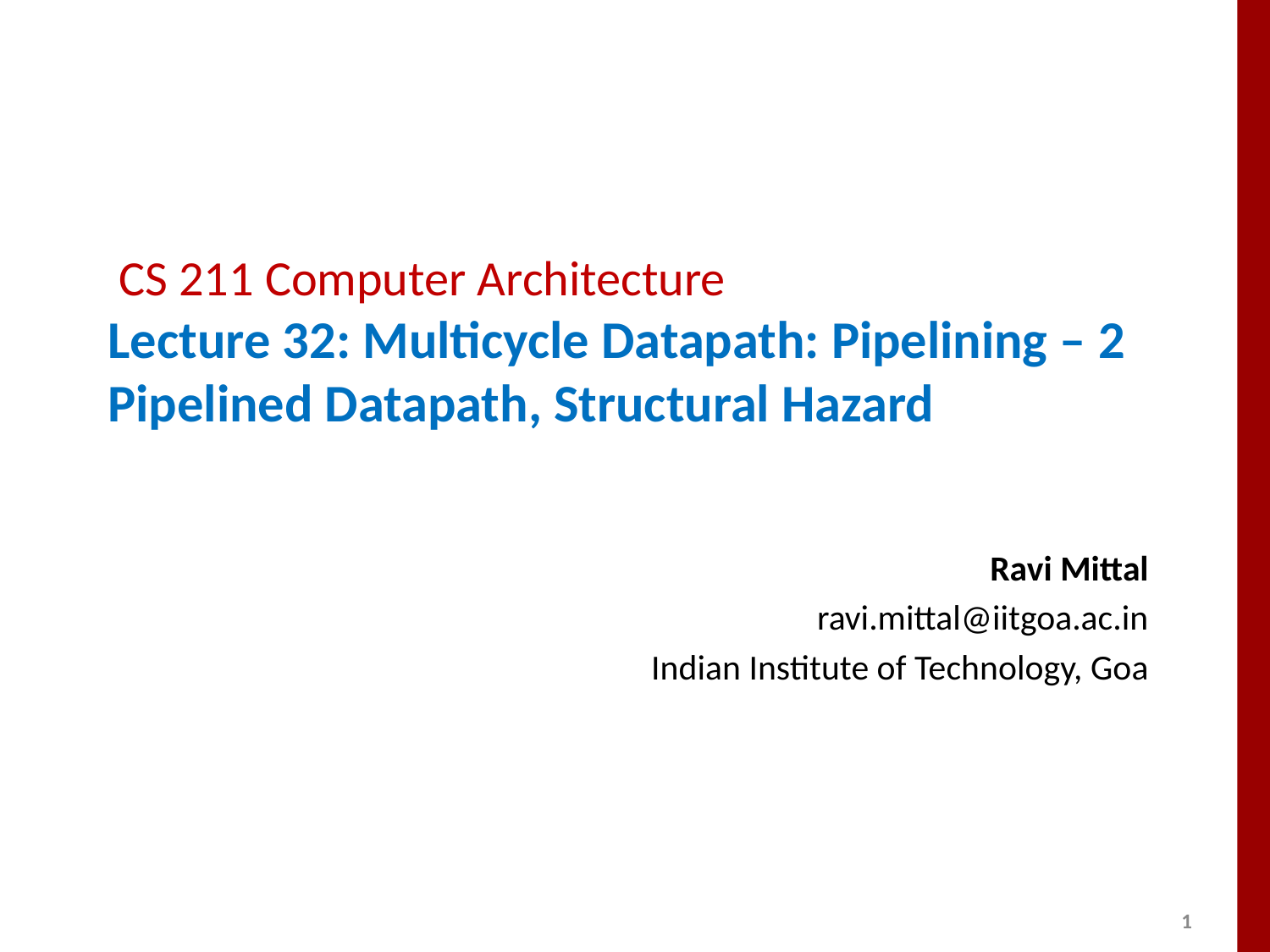

# CS 211 Computer Architecture Lecture 32: Multicycle Datapath: Pipelining – 2 Pipelined Datapath, Structural Hazard
Ravi Mittal
ravi.mittal@iitgoa.ac.in
Indian Institute of Technology, Goa